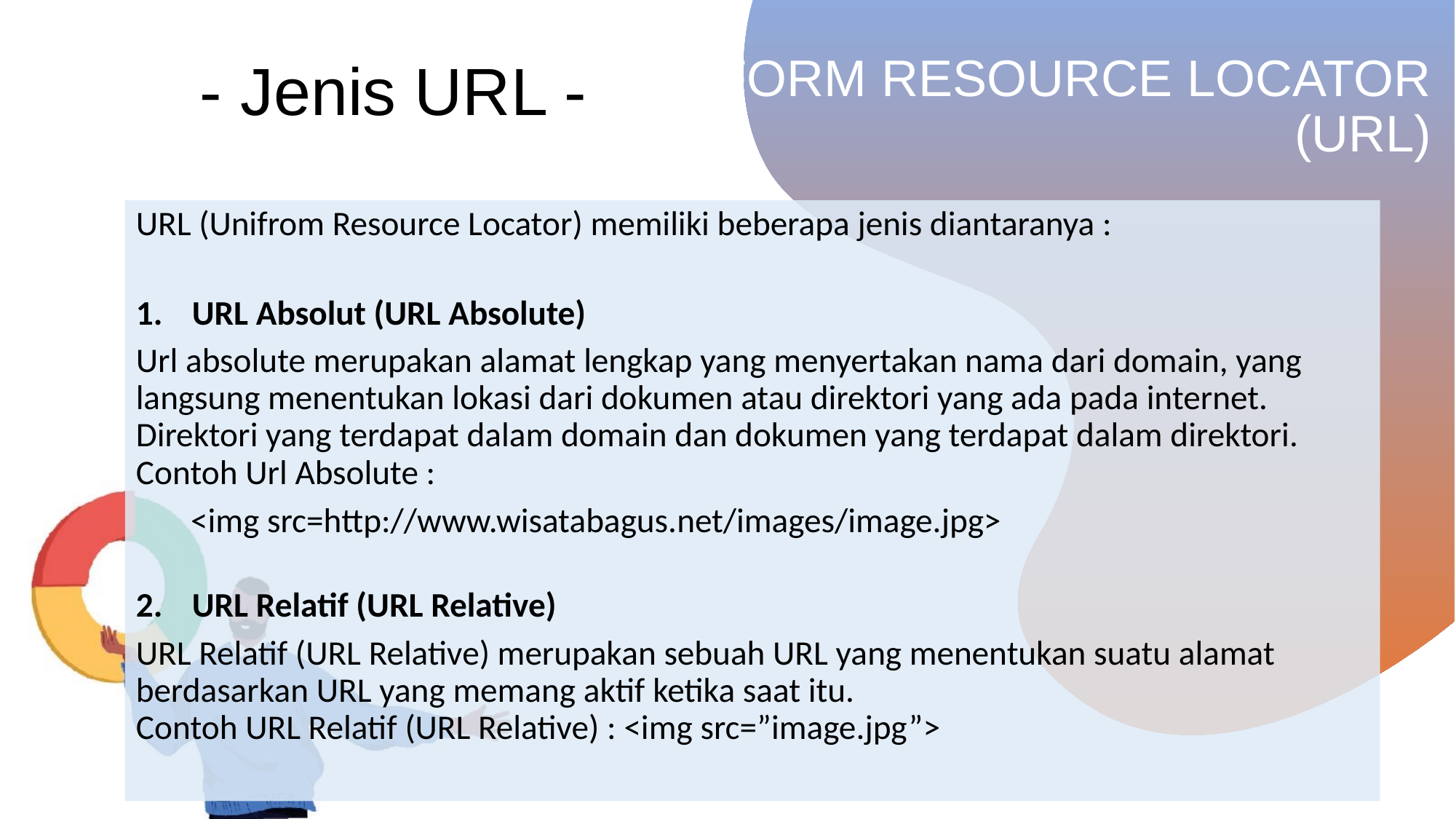

- Jenis URL -
# UNIFORM RESOURCE LOCATOR (URL)
URL (Unifrom Resource Locator) memiliki beberapa jenis diantaranya :
URL Absolut (URL Absolute)
Url absolute merupakan alamat lengkap yang menyertakan nama dari domain, yang langsung menentukan lokasi dari dokumen atau direktori yang ada pada internet. Direktori yang terdapat dalam domain dan dokumen yang terdapat dalam direktori.
Contoh Url Absolute :
       <img src=http://www.wisatabagus.net/images/image.jpg>
URL Relatif (URL Relative)
URL Relatif (URL Relative) merupakan sebuah URL yang menentukan suatu alamat berdasarkan URL yang memang aktif ketika saat itu.
Contoh URL Relatif (URL Relative) : <img src=”image.jpg”>